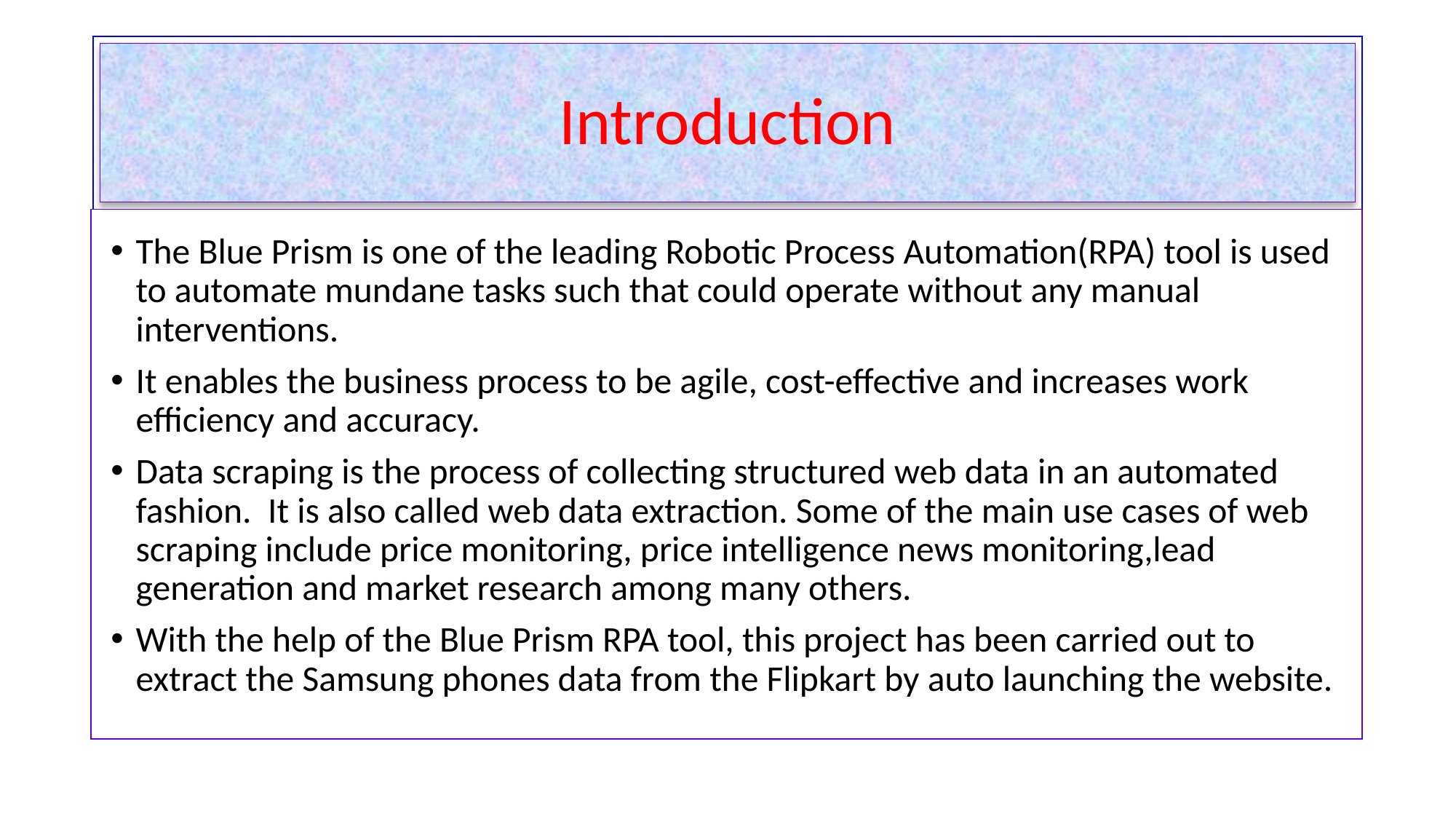

|  |
| --- |
# Introduction
|  |
| --- |
The Blue Prism is one of the leading Robotic Process Automation(RPA) tool is used to automate mundane tasks such that could operate without any manual interventions.
It enables the business process to be agile, cost-effective and increases work efficiency and accuracy.
Data scraping is the process of collecting structured web data in an automated fashion.  It is also called web data extraction. Some of the main use cases of web scraping include price monitoring, price intelligence news monitoring,lead generation and market research among many others.
With the help of the Blue Prism RPA tool, this project has been carried out to extract the Samsung phones data from the Flipkart by auto launching the website.